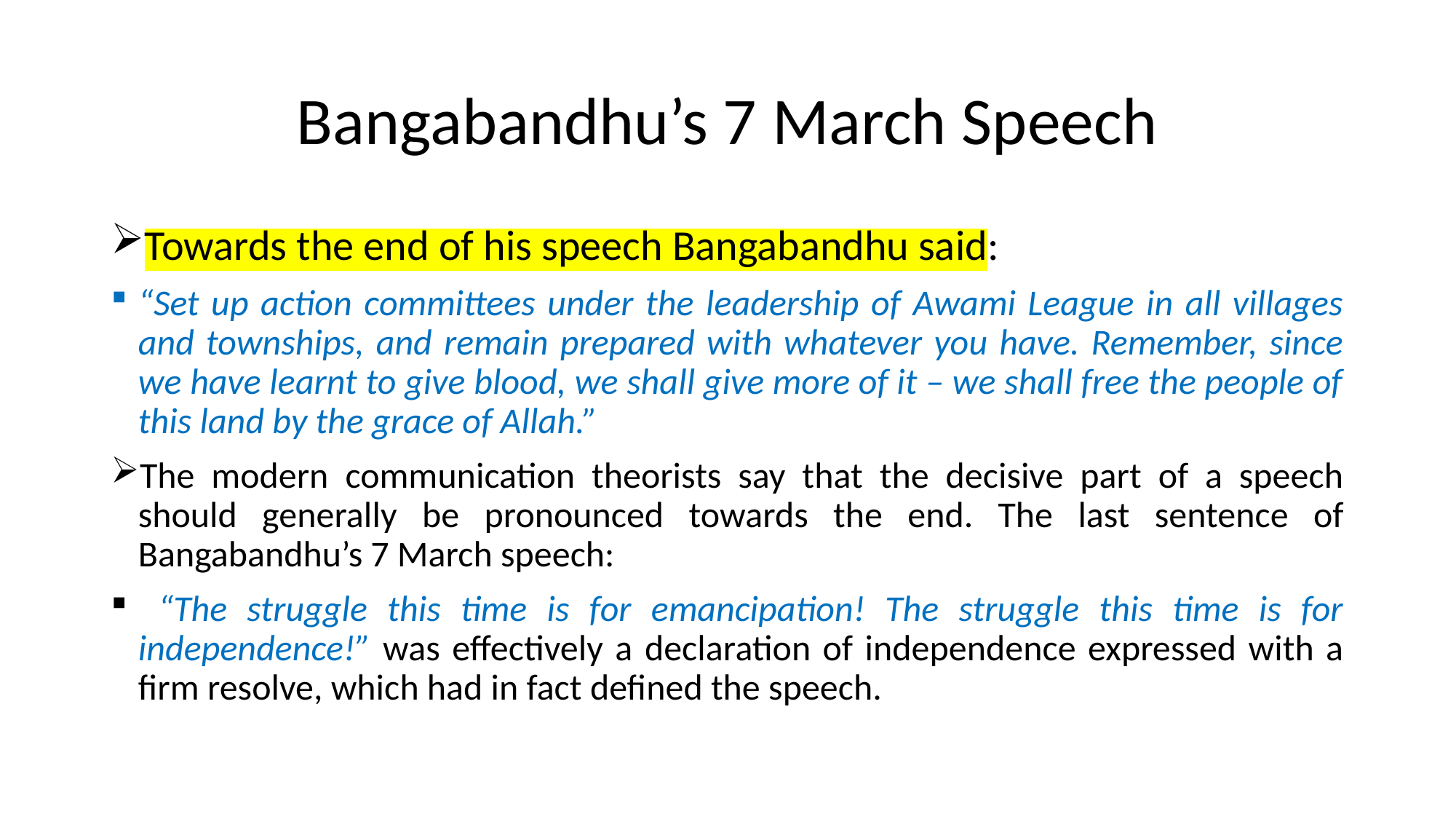

# Bangabandhu’s 7 March Speech
Towards the end of his speech Bangabandhu said:
“Set up action committees under the leadership of Awami League in all villages and townships, and remain prepared with whatever you have. Remember, since we have learnt to give blood, we shall give more of it – we shall free the people of this land by the grace of Allah.”
The modern communication theorists say that the decisive part of a speech should generally be pronounced towards the end. The last sentence of Bangabandhu’s 7 March speech:
 “The struggle this time is for emancipation! The struggle this time is for independence!” was effectively a declaration of independence expressed with a firm resolve, which had in fact defined the speech.